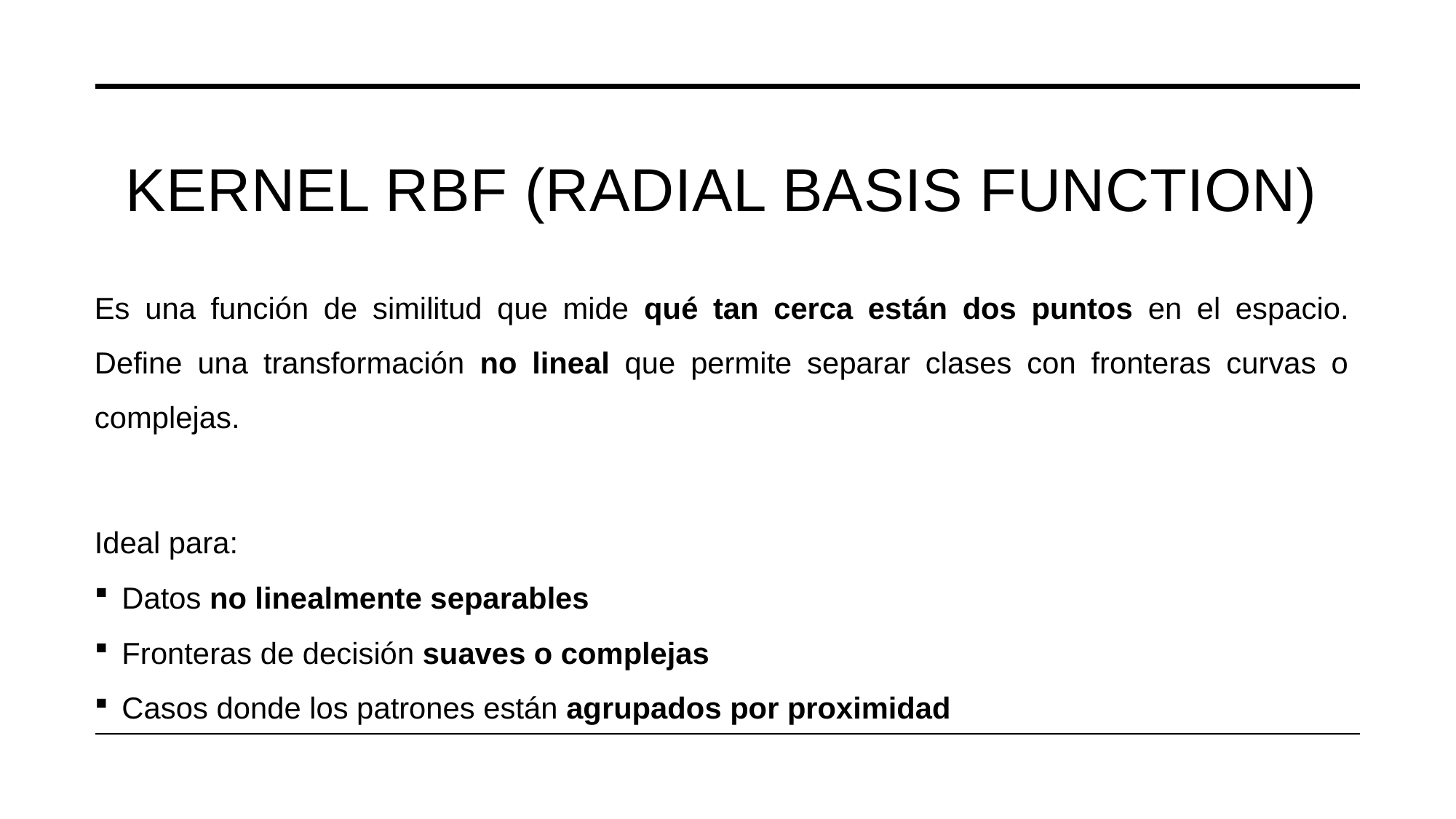

# Kernel RBF (Radial Basis Function)
Es una función de similitud que mide qué tan cerca están dos puntos en el espacio.
Define una transformación no lineal que permite separar clases con fronteras curvas o complejas.

Ideal para:
Datos no linealmente separables
Fronteras de decisión suaves o complejas
Casos donde los patrones están agrupados por proximidad